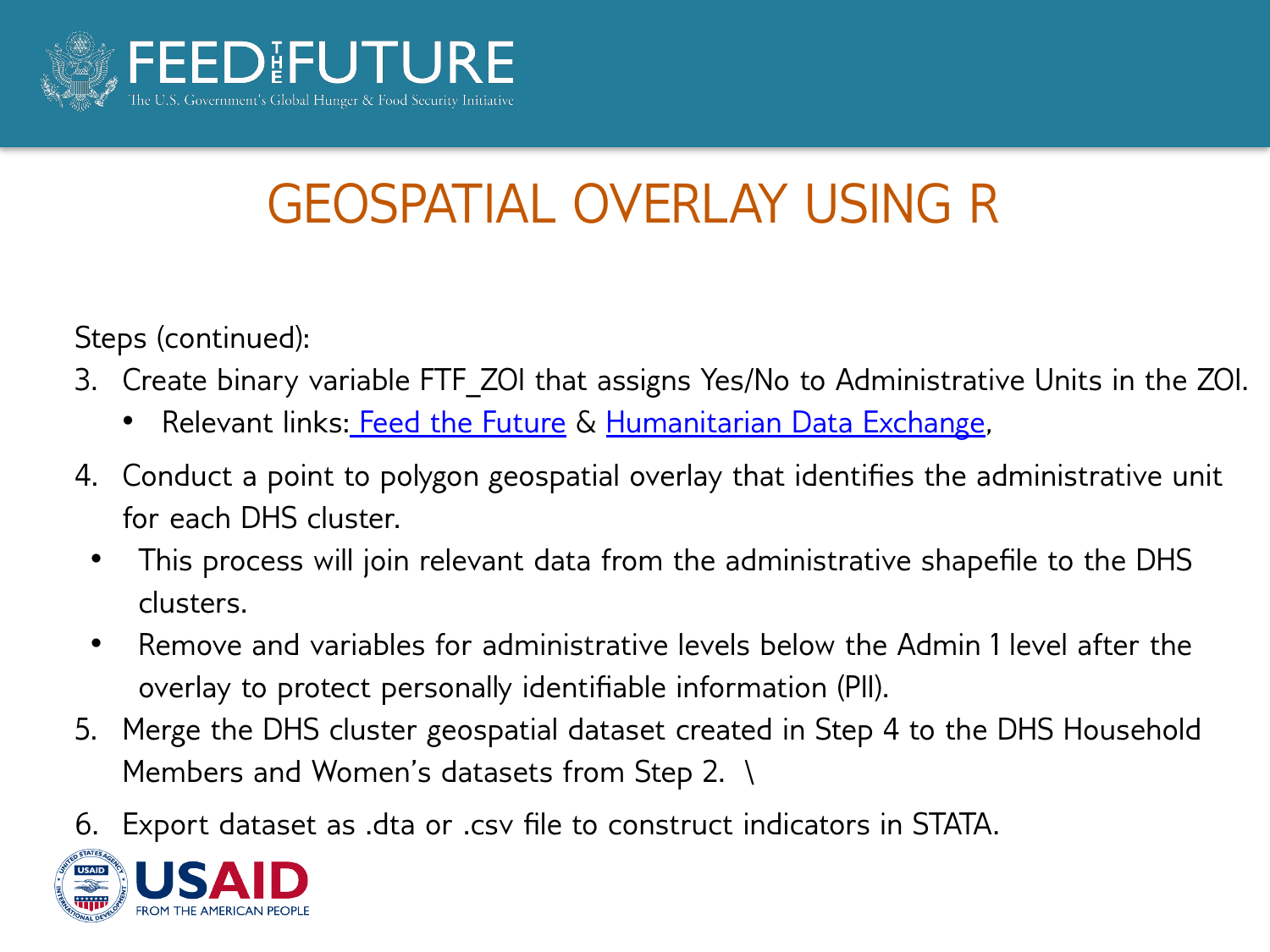

# Geospatial Overlay Using R
Steps (continued):
Create binary variable FTF_ZOI that assigns Yes/No to Administrative Units in the ZOI.
Relevant links: Feed the Future & Humanitarian Data Exchange,
Conduct a point to polygon geospatial overlay that identifies the administrative unit for each DHS cluster.
This process will join relevant data from the administrative shapefile to the DHS clusters.
Remove and variables for administrative levels below the Admin 1 level after the overlay to protect personally identifiable information (PII).
Merge the DHS cluster geospatial dataset created in Step 4 to the DHS Household Members and Women’s datasets from Step 2.  \
Export dataset as .dta or .csv file to construct indicators in STATA.